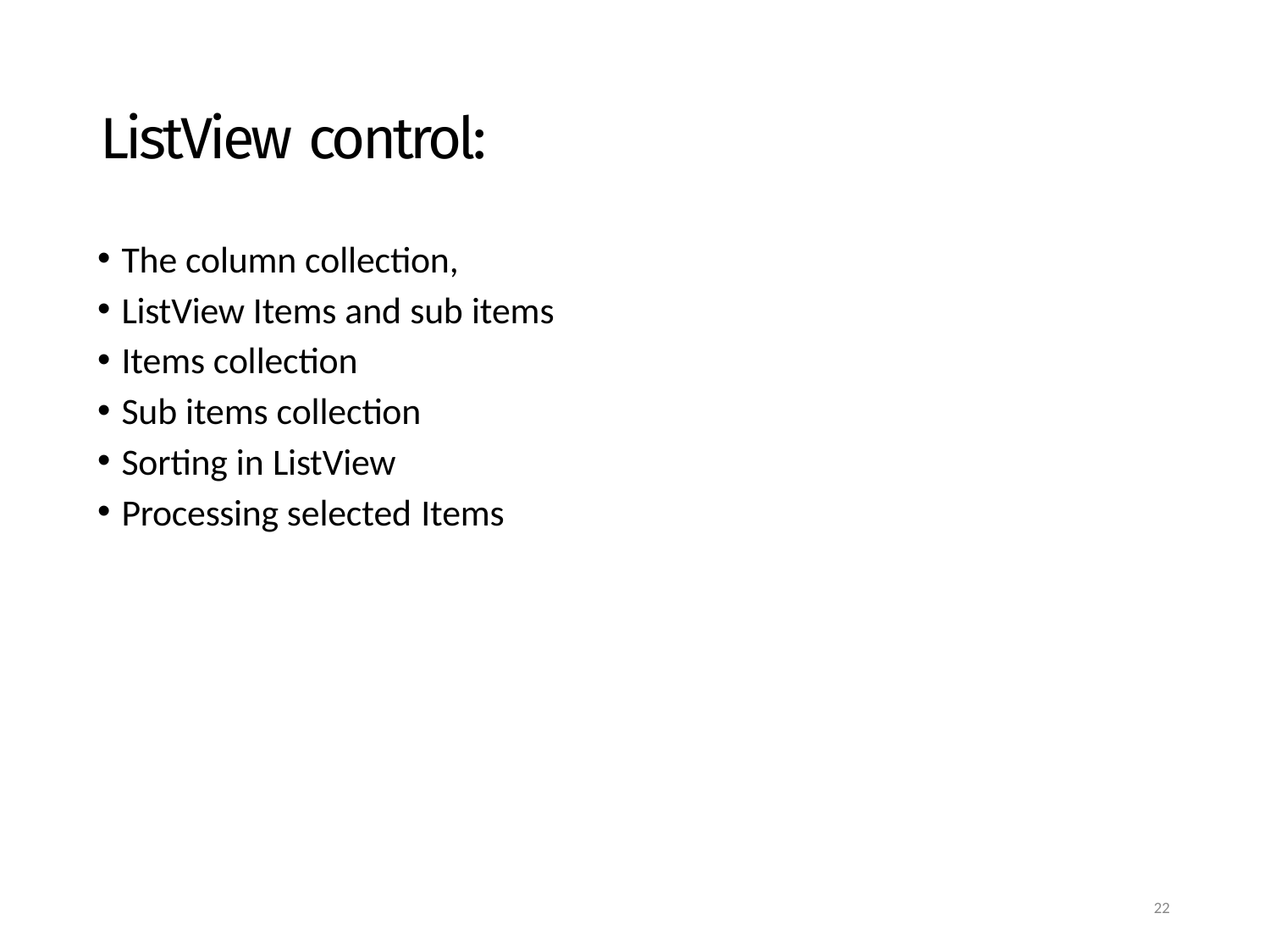

# ListView control:
The column collection,
ListView Items and sub items
Items collection
Sub items collection
Sorting in ListView
Processing selected Items
22